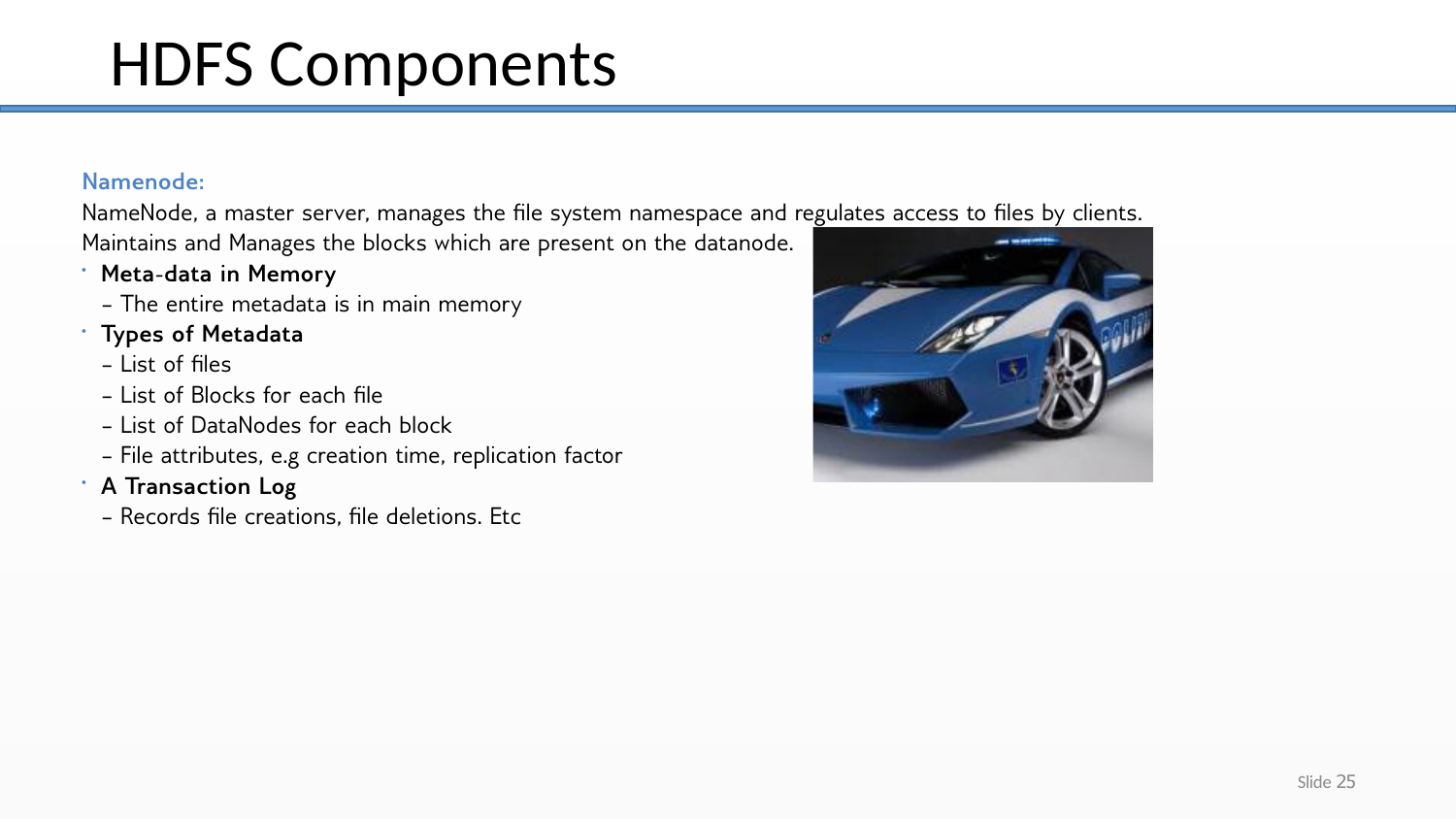

# HDFS Components

Namenode:
NameNode, a master server, manages the file system namespace and regulates access to files by clients.
Maintains and Manages the blocks which are present on the datanode.
Meta-data in Memory
	– The entire metadata is in main memory
Types of Metadata
	– List of files
	– List of Blocks for each file
	– List of DataNodes for each block
	– File attributes, e.g creation time, replication factor
A Transaction Log
	– Records file creations, file deletions. Etc

Slide 25